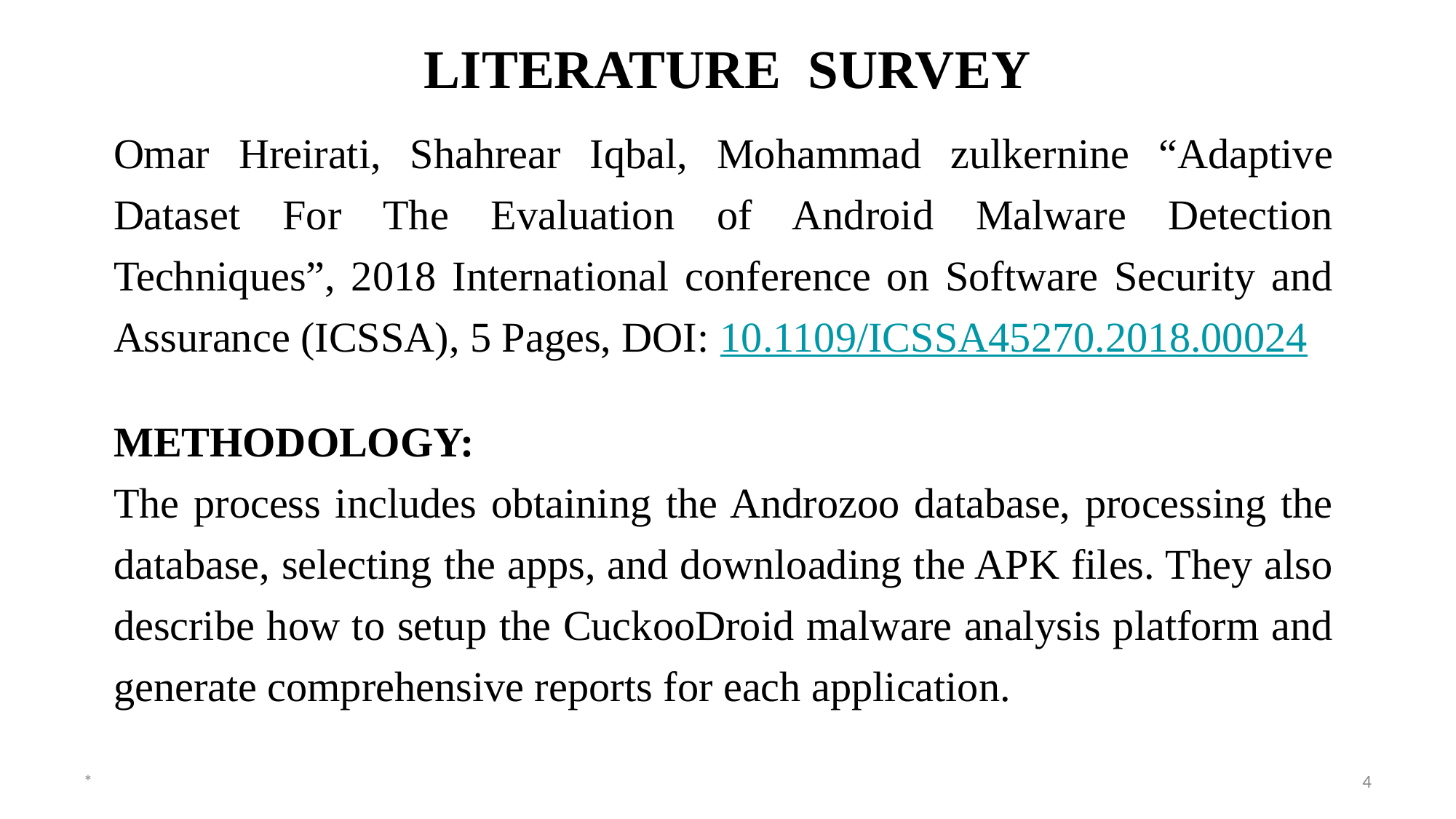

# LITERATURE  SURVEY
Omar Hreirati, Shahrear Iqbal, Mohammad zulkernine “Adaptive Dataset For The Evaluation of Android Malware Detection Techniques”, 2018 International conference on Software Security and Assurance (ICSSA), 5 Pages, DOI: 10.1109/ICSSA45270.2018.00024

METHODOLOGY:
The process includes obtaining the Androzoo database, processing the database, selecting the apps, and downloading the APK files. They also describe how to setup the CuckooDroid malware analysis platform and generate comprehensive reports for each application.

*
4